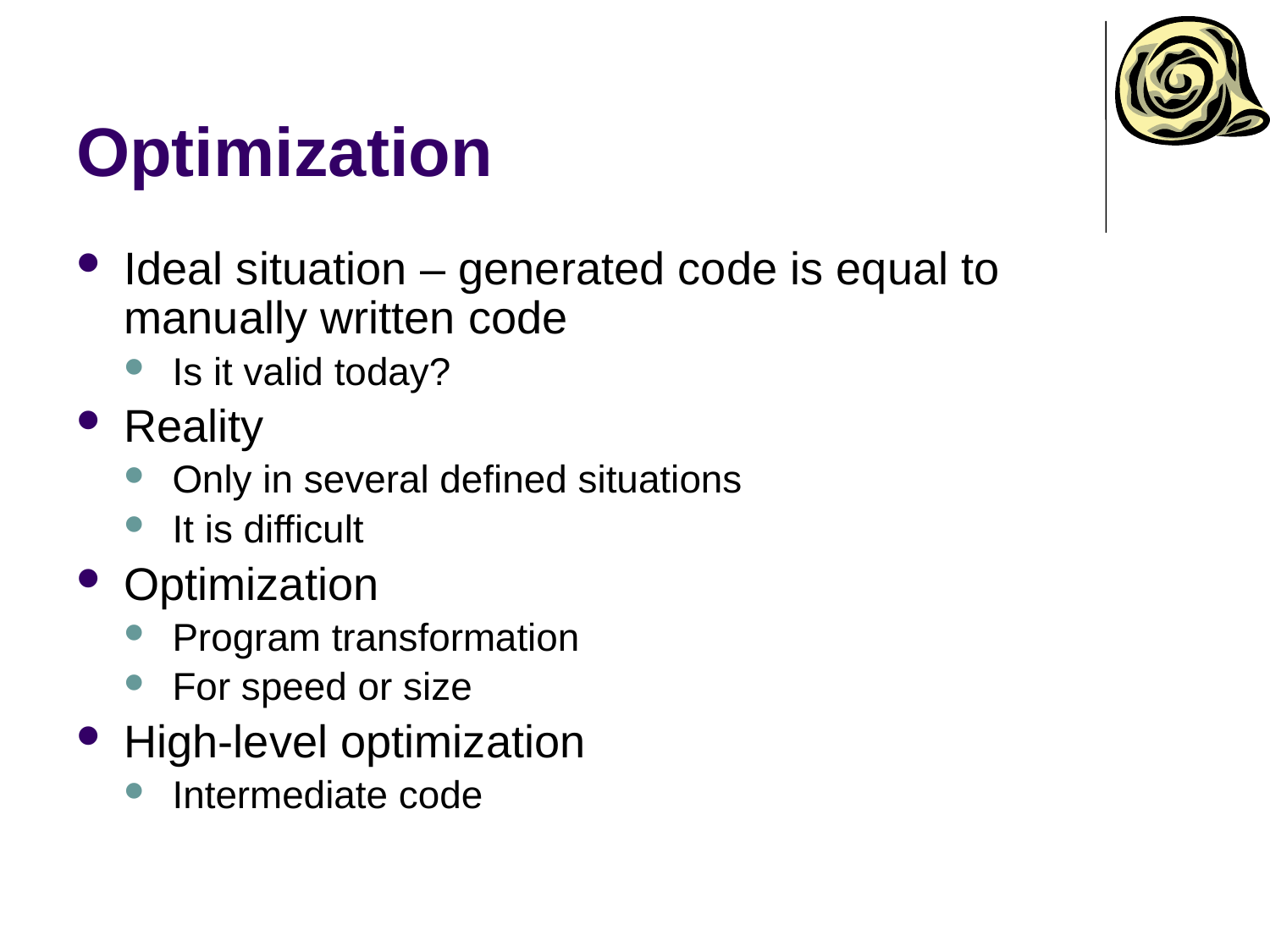

# Optimization
Ideal situation – generated code is equal to manually written code
Is it valid today?
Reality
Only in several defined situations
It is difficult
Optimization
Program transformation
For speed or size
High-level optimization
Intermediate code